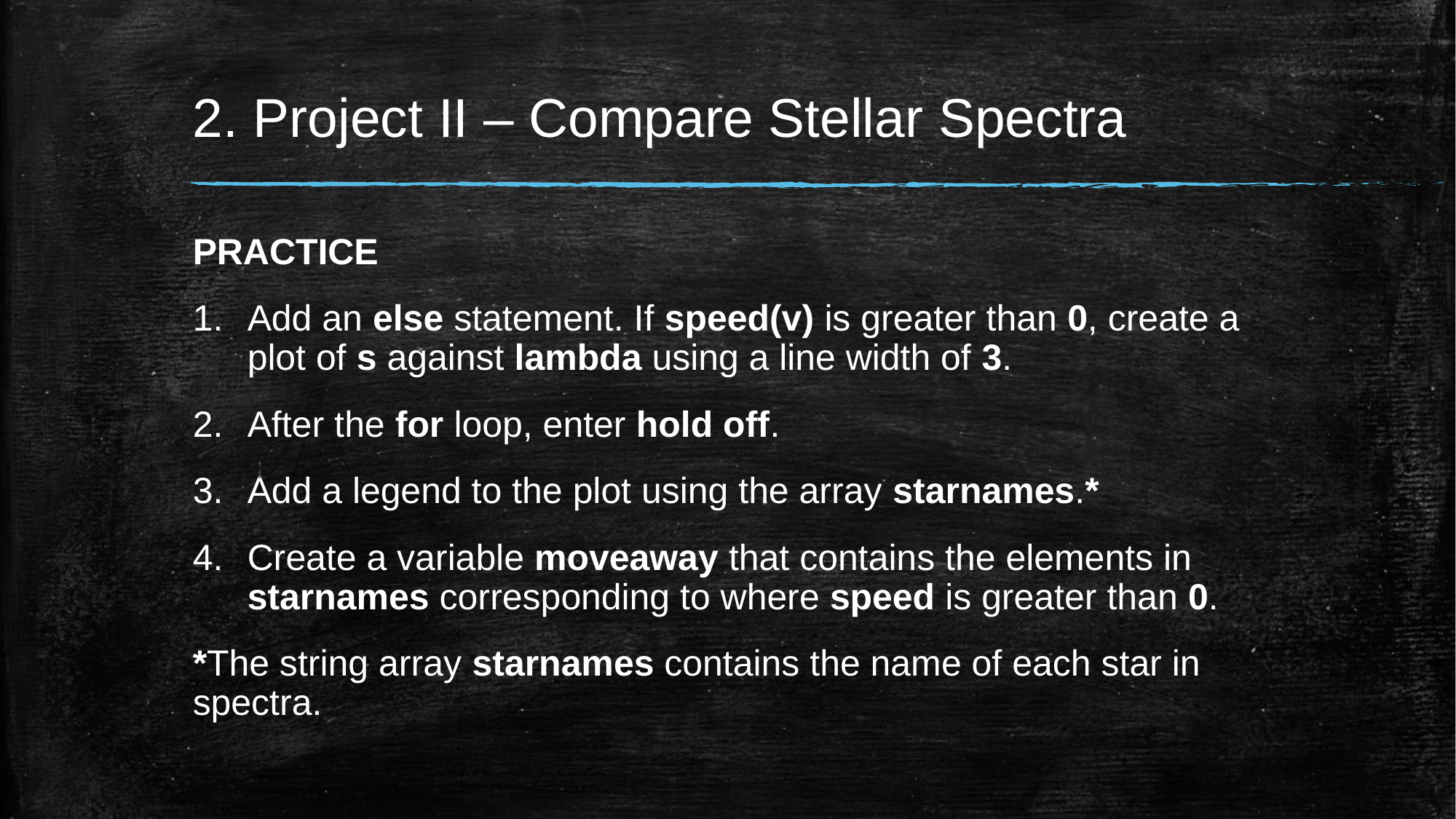

# 2. Project II – Compare Stellar Spectra
PRACTICE
Add an else statement. If speed(v) is greater than 0, create a plot of s against lambda using a line width of 3.
After the for loop, enter hold off.
Add a legend to the plot using the array starnames.*
Create a variable moveaway that contains the elements in starnames corresponding to where speed is greater than 0.
*The string array starnames contains the name of each star in spectra.